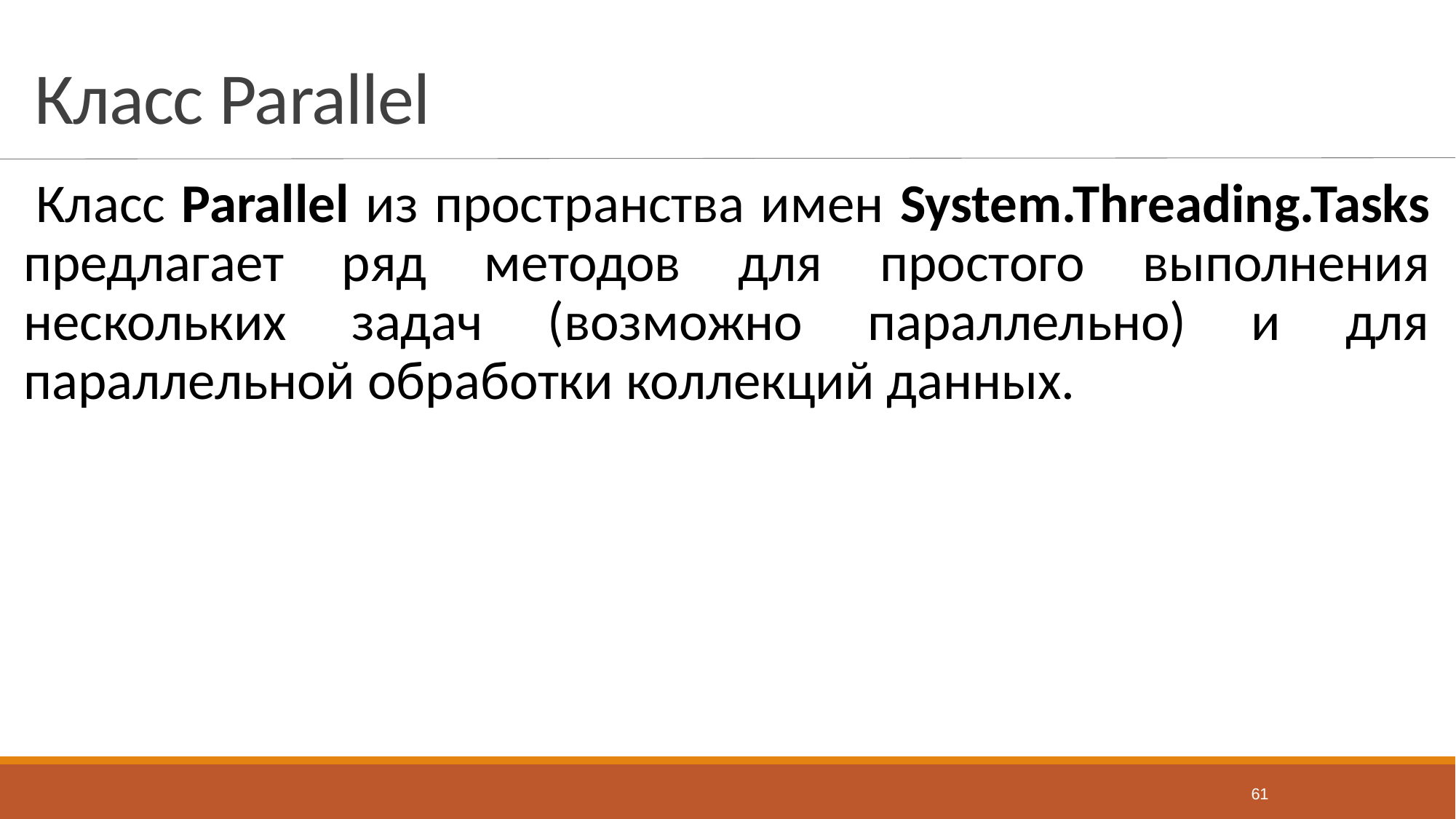

# Класс Parallel
Класс Parallel из пространства имен System.Threading.Tasks предлагает ряд методов для простого выполнения нескольких задач (возможно параллельно) и для параллельной обработки коллекций данных.
61